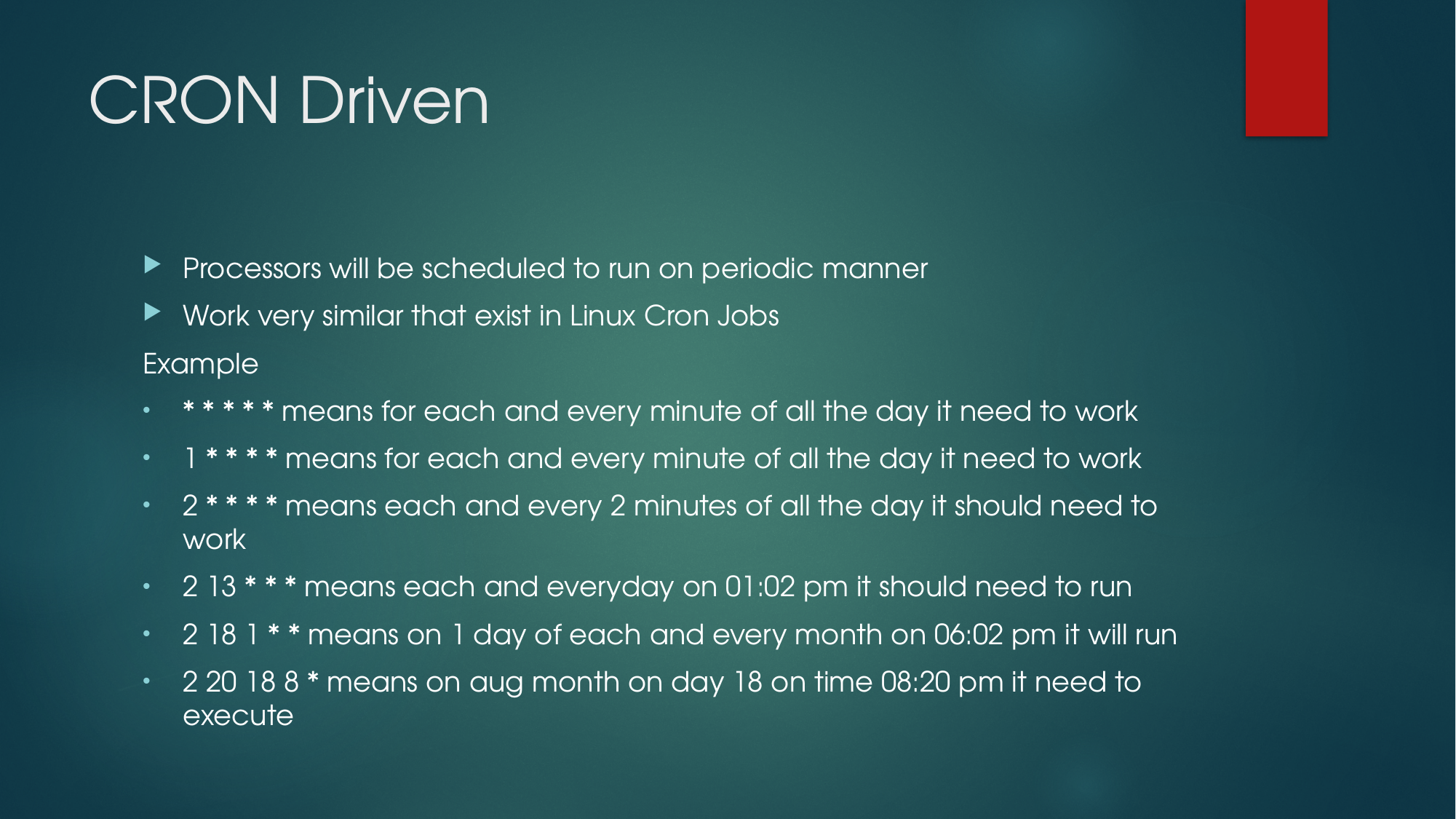

# CRON Driven
Processors will be scheduled to run on periodic manner
Work very similar that exist in Linux Cron Jobs
Example
* * * * * means for each and every minute of all the day it need to work
1 * * * * means for each and every minute of all the day it need to work
2 * * * * means each and every 2 minutes of all the day it should need to work
2 13 * * * means each and everyday on 01:02 pm it should need to run
2 18 1 * * means on 1 day of each and every month on 06:02 pm it will run
2 20 18 8 * means on aug month on day 18 on time 08:20 pm it need to execute